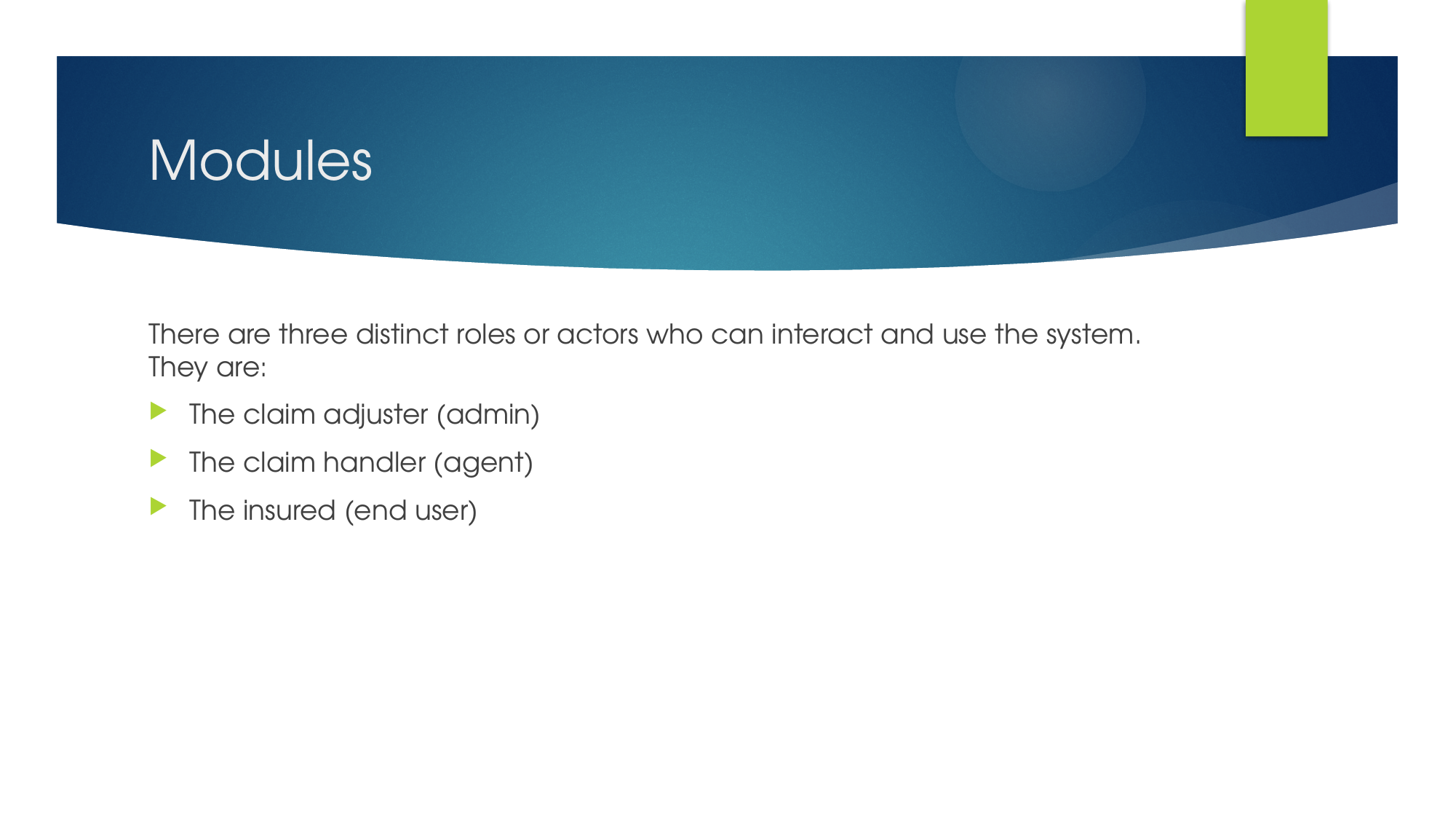

# Modules
There are three distinct roles or actors who can interact and use the system. They are:
The claim adjuster (admin)
The claim handler (agent)
The insured (end user)